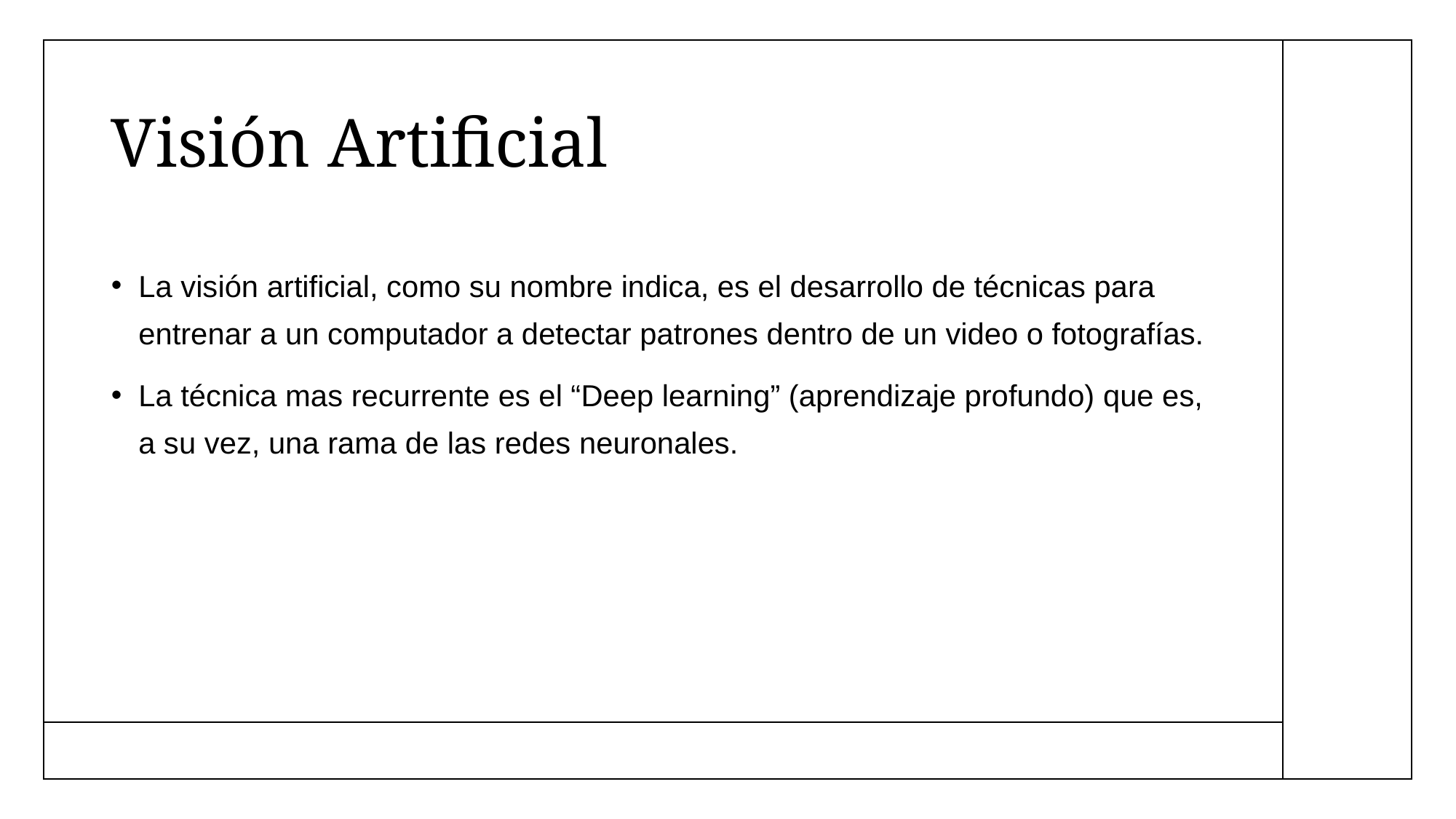

# Visión Artificial
La visión artificial, como su nombre indica, es el desarrollo de técnicas para entrenar a un computador a detectar patrones dentro de un video o fotografías.
La técnica mas recurrente es el “Deep learning” (aprendizaje profundo) que es, a su vez, una rama de las redes neuronales.